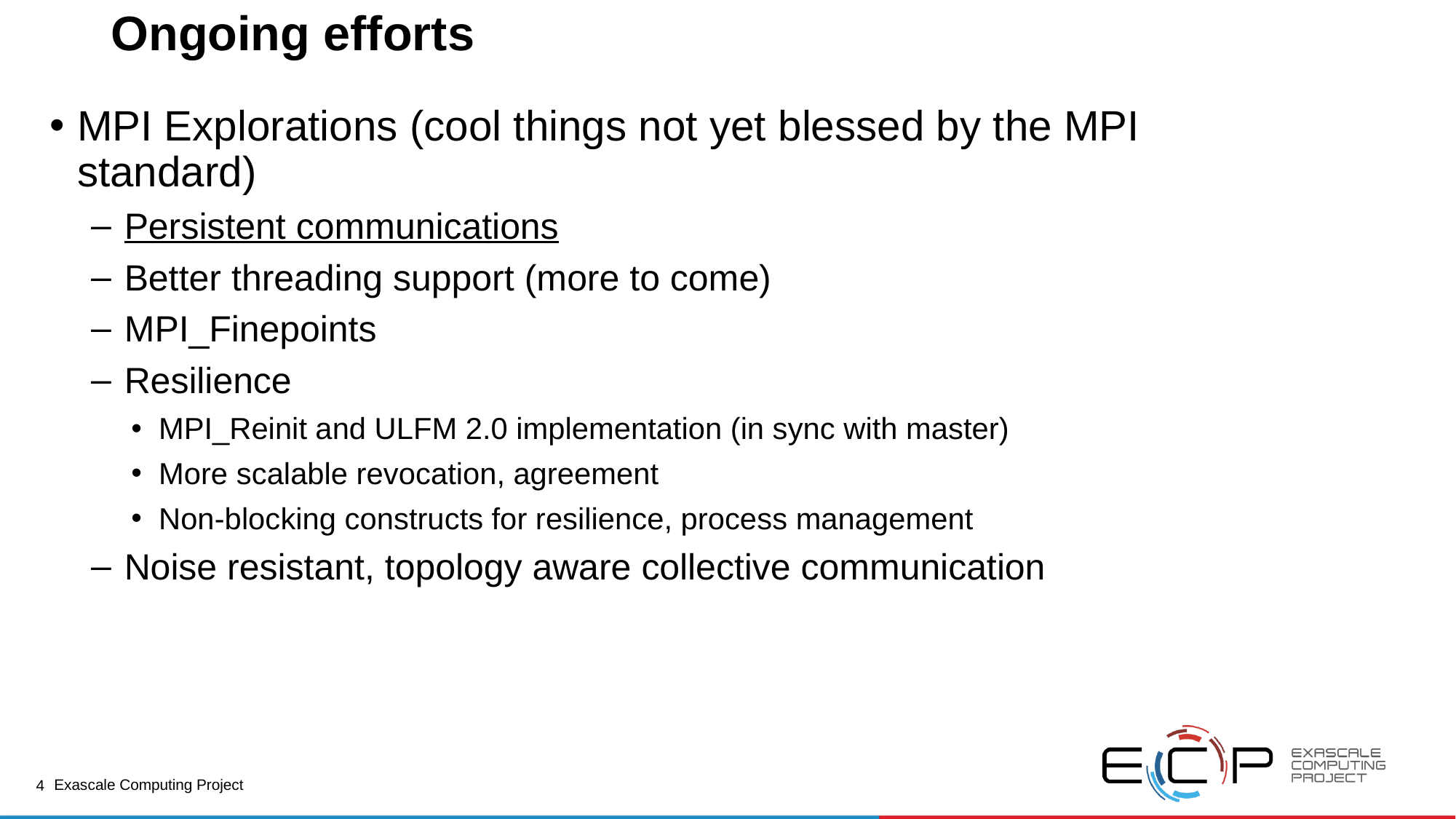

# Ongoing efforts
MPI Explorations (cool things not yet blessed by the MPI standard)
Persistent communications
Better threading support (more to come)
MPI_Finepoints
Resilience
MPI_Reinit and ULFM 2.0 implementation (in sync with master)
More scalable revocation, agreement
Non-blocking constructs for resilience, process management
Noise resistant, topology aware collective communication